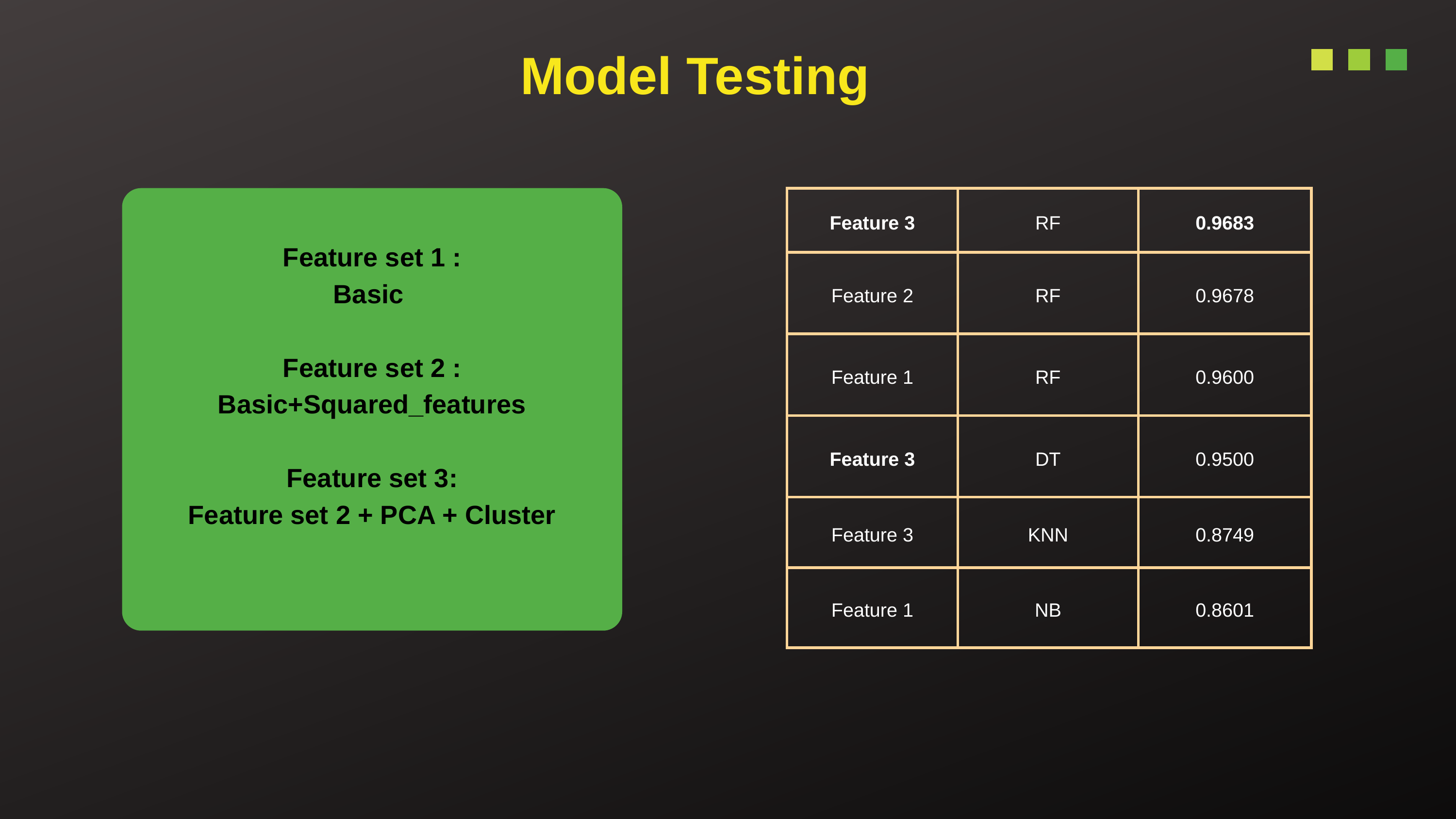

Model Testing

Feature set 1 :
 Basic

Feature set 2 : Basic+Squared_features

Feature set 3:
Feature set 2 + PCA + Cluster

| Feature 3 | RF | 0.9683 |
| --- | --- | --- |
| Feature 2 | RF | 0.9678 |
| Feature 1 | RF | 0.9600 |
| Feature 3 | DT | 0.9500 |
| Feature 3 | KNN | 0.8749 |
| Feature 1 | NB | 0.8601 |